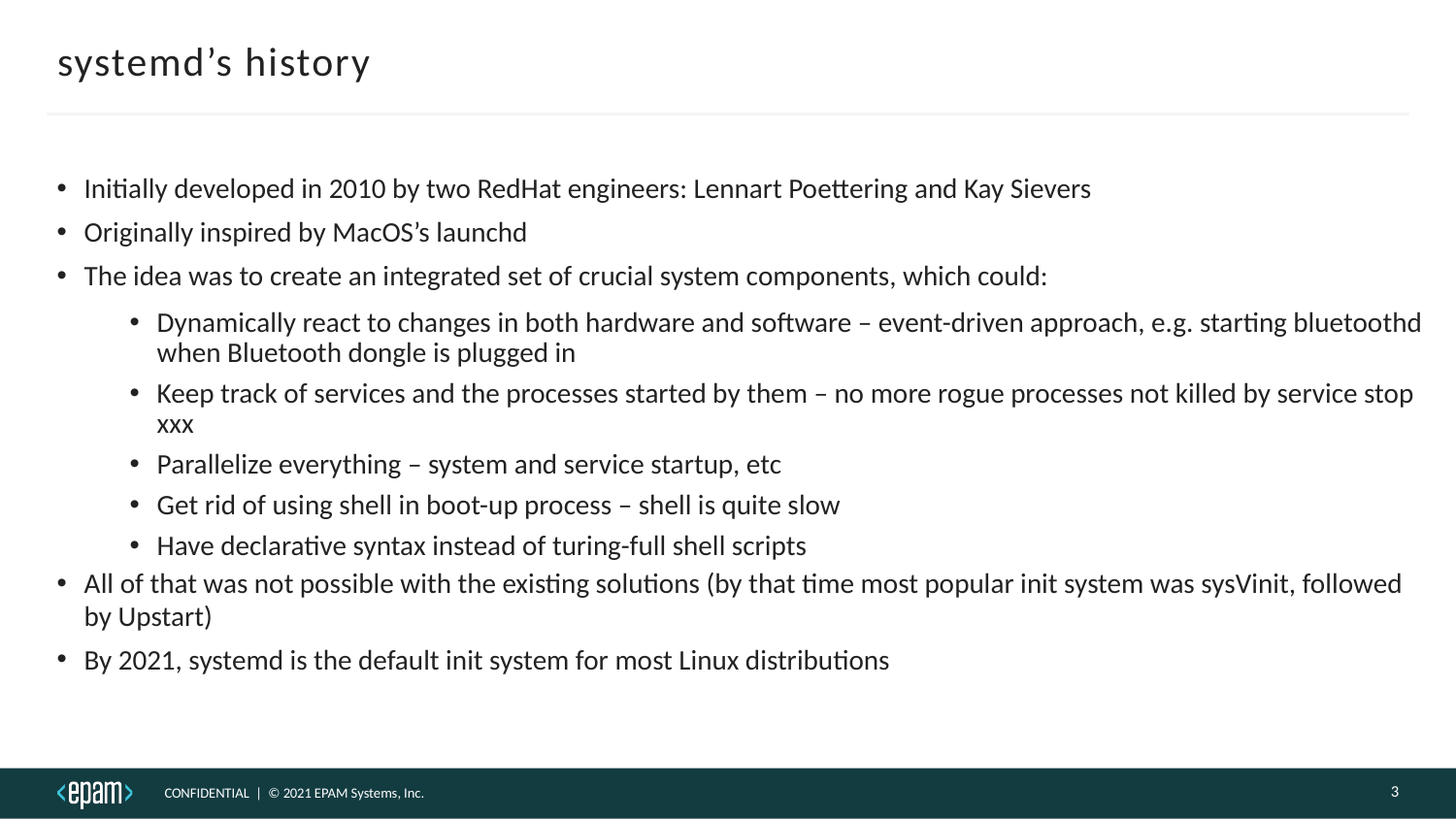

# systemd’s history
Initially developed in 2010 by two RedHat engineers: Lennart Poettering and Kay Sievers
Originally inspired by MacOS’s launchd
The idea was to create an integrated set of crucial system components, which could:
Dynamically react to changes in both hardware and software – event-driven approach, e.g. starting bluetoothd when Bluetooth dongle is plugged in
Keep track of services and the processes started by them – no more rogue processes not killed by service stop xxx
Parallelize everything – system and service startup, etc
Get rid of using shell in boot-up process – shell is quite slow
Have declarative syntax instead of turing-full shell scripts
All of that was not possible with the existing solutions (by that time most popular init system was sysVinit, followed by Upstart)
By 2021, systemd is the default init system for most Linux distributions
3